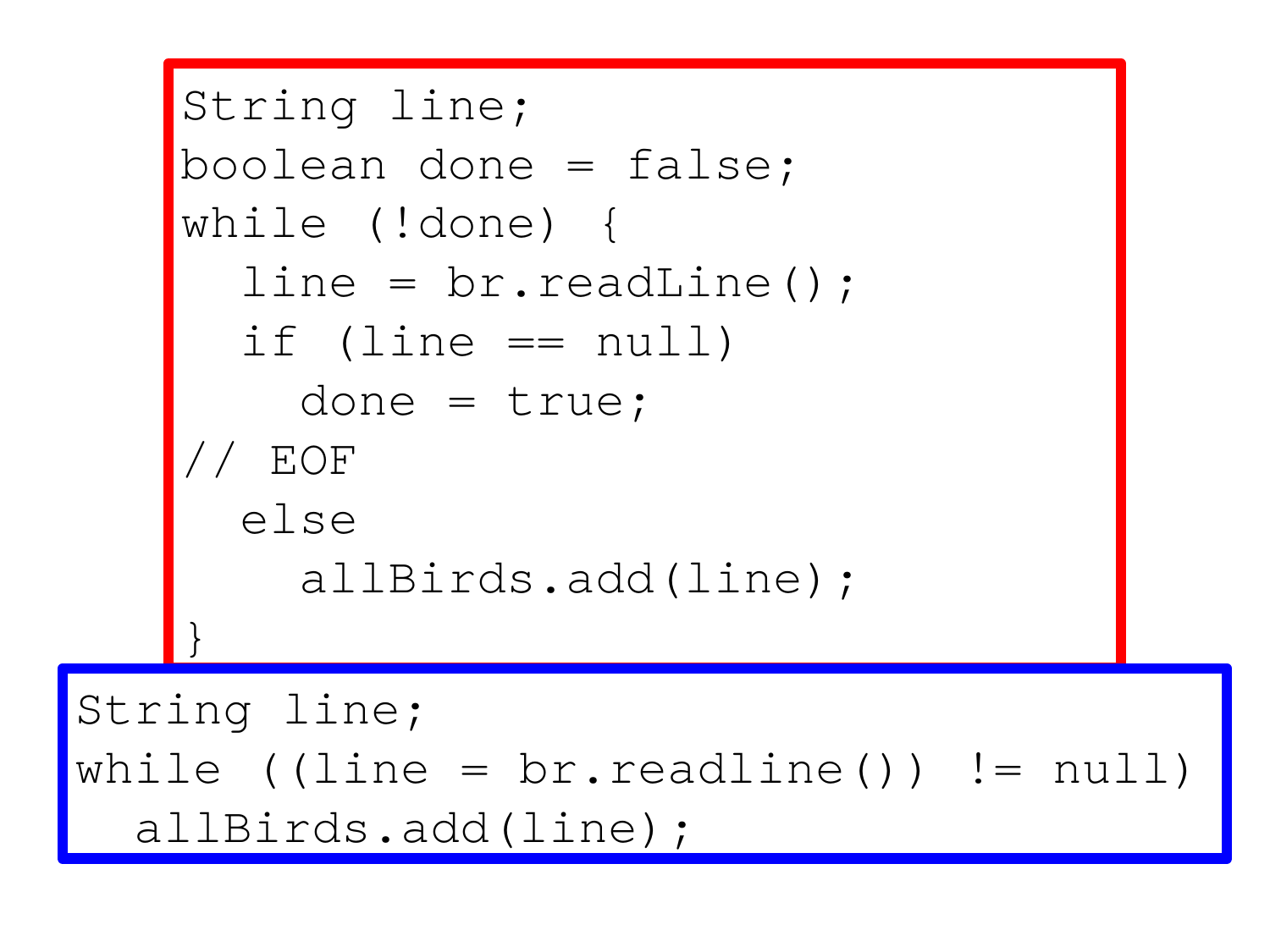

String line;
boolean done = false;
while (!done) {
  line = br.readLine();
  if (line == null)
    done = true;				// EOF
  else
    allBirds.add(line);
}
String line;
while ((line = br.readline()) != null)
  allBirds.add(line);